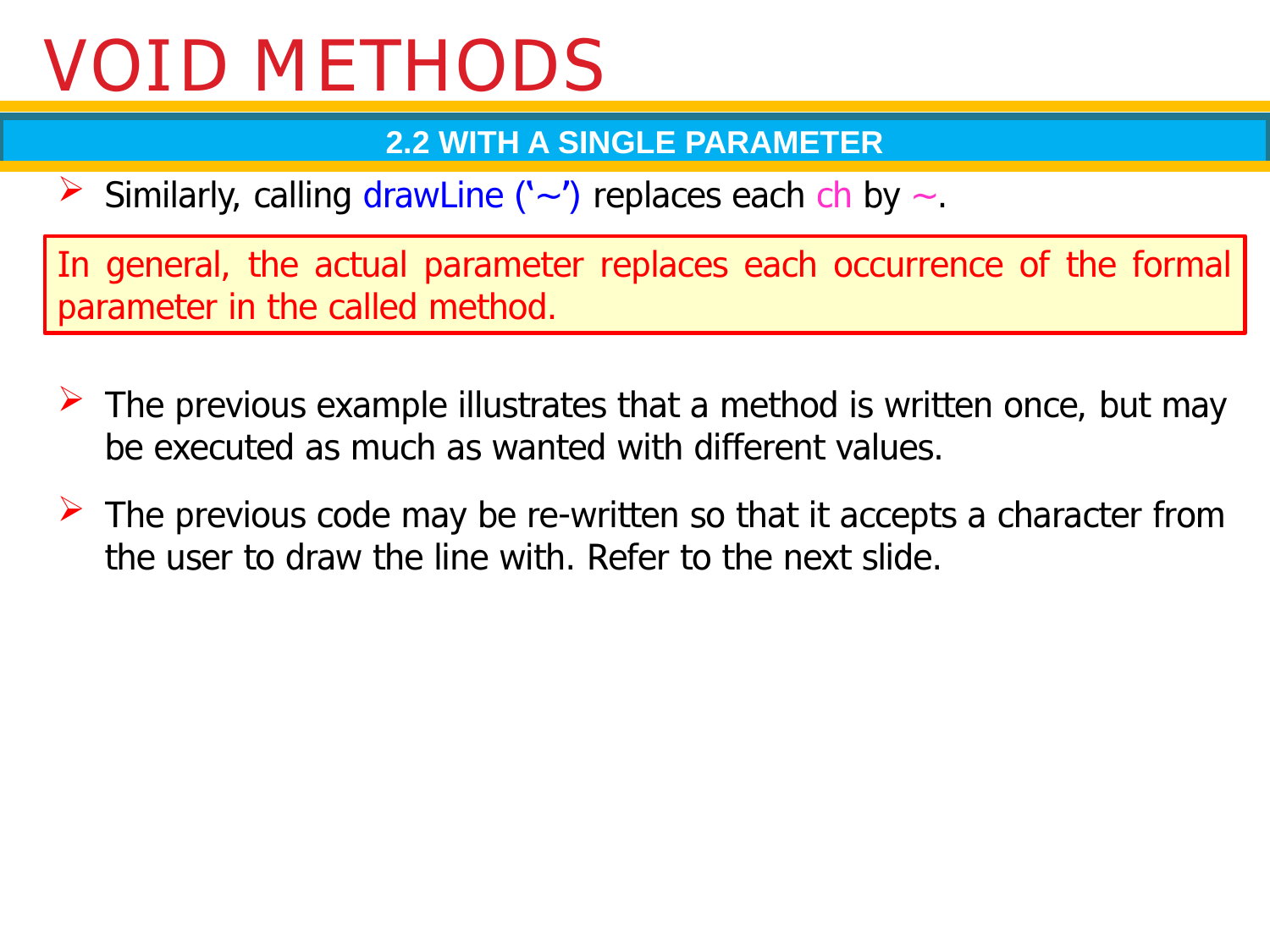

# VOID METHODS
2.2 WITH A SINGLE PARAMETER
Similarly, calling drawLine (‘~’) replaces each ch by ~.
In general, the actual parameter replaces each occurrence of the formal parameter in the called method.
The previous example illustrates that a method is written once, but may be executed as much as wanted with different values.
The previous code may be re-written so that it accepts a character from the user to draw the line with. Refer to the next slide.
8